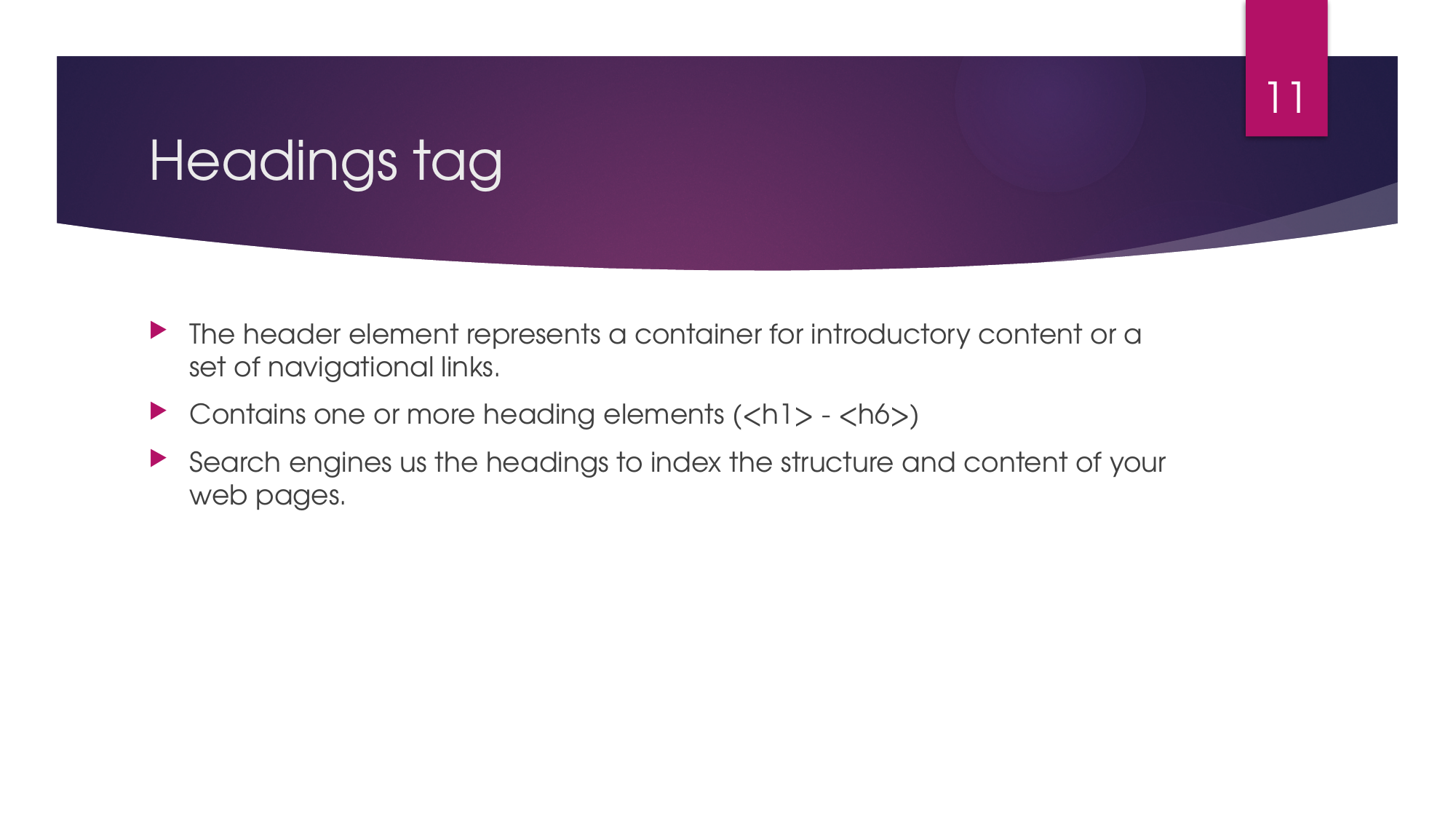

11
# Headings tag
The header element represents a container for introductory content or a set of navigational links.
Contains one or more heading elements (<h1> - <h6>)
Search engines us the headings to index the structure and content of your web pages.